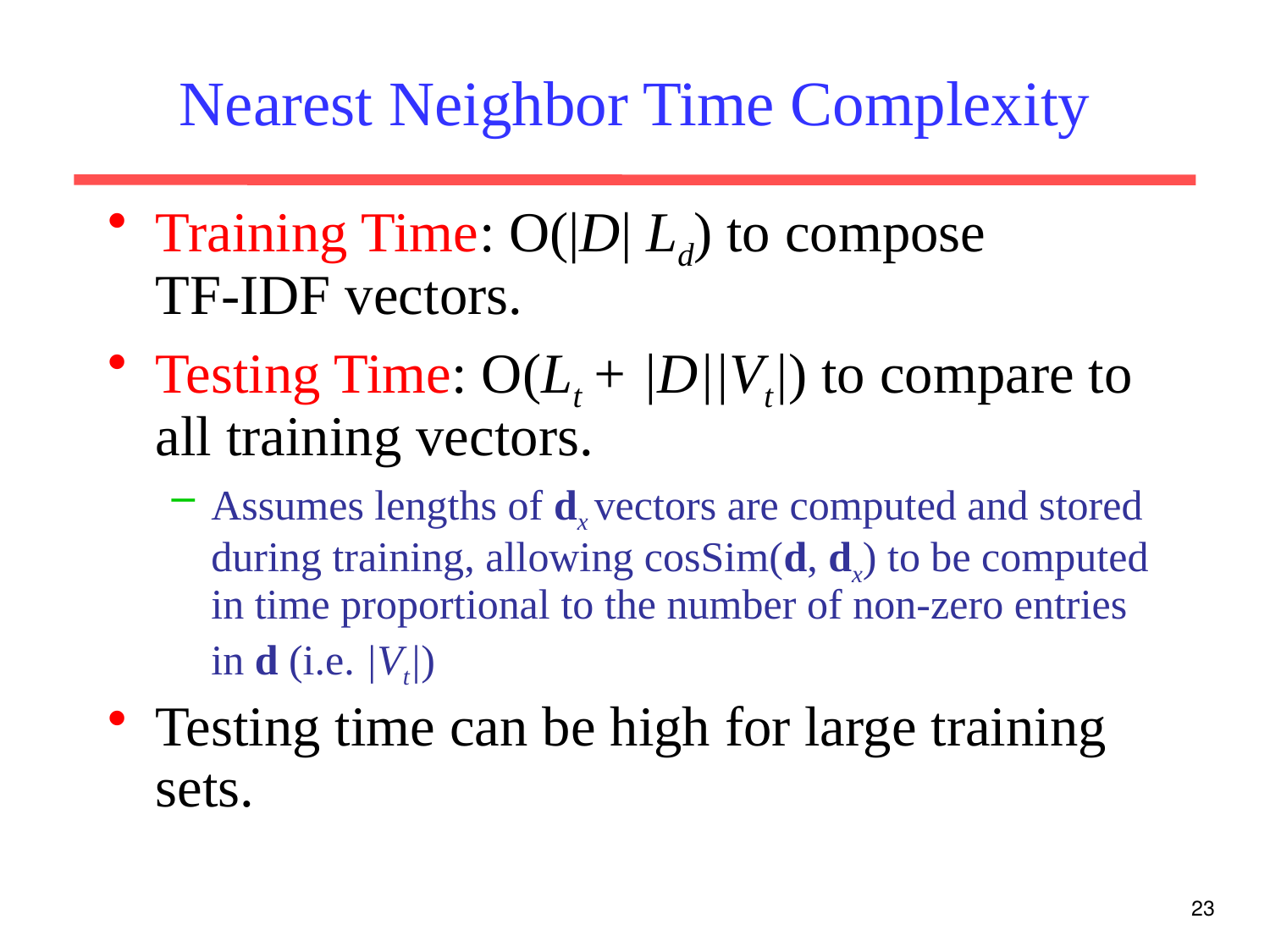

# Nearest Neighbor Time Complexity
Training Time: O(|D| Ld) to compose        TF-IDF vectors.
Testing Time: O(Lt + |D||Vt|) to compare to all training vectors.
Assumes lengths of dx vectors are computed and stored during training, allowing cosSim(d, dx) to be computed  in time proportional to the number of non-zero entries in d (i.e. |Vt|)
Testing time can be high for large training sets.
23